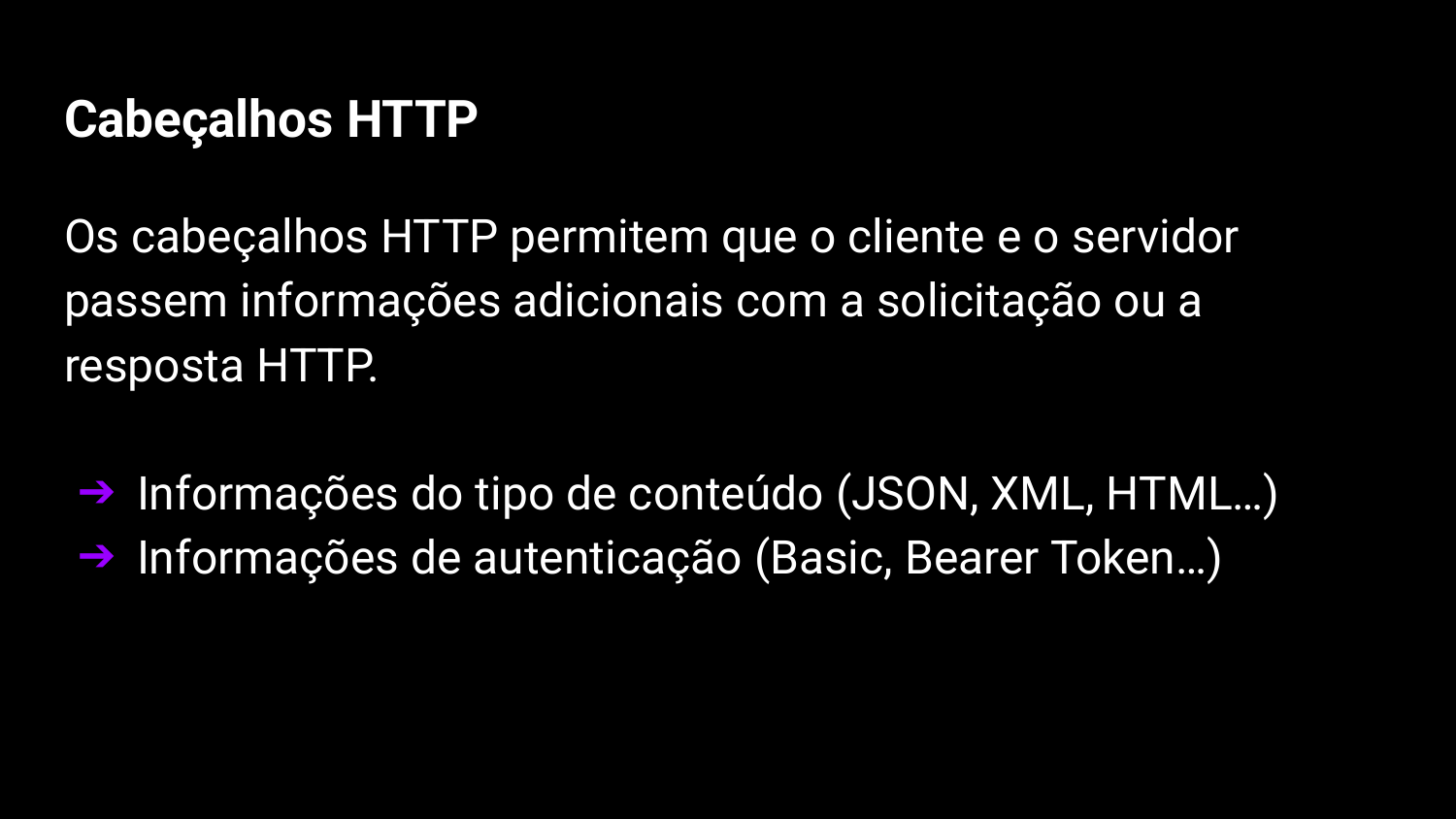

# Cabeçalhos HTTP
Os cabeçalhos HTTP permitem que o cliente e o servidor passem informações adicionais com a solicitação ou a resposta HTTP.

Informações do tipo de conteúdo (JSON, XML, HTML…)
Informações de autenticação (Basic, Bearer Token…)